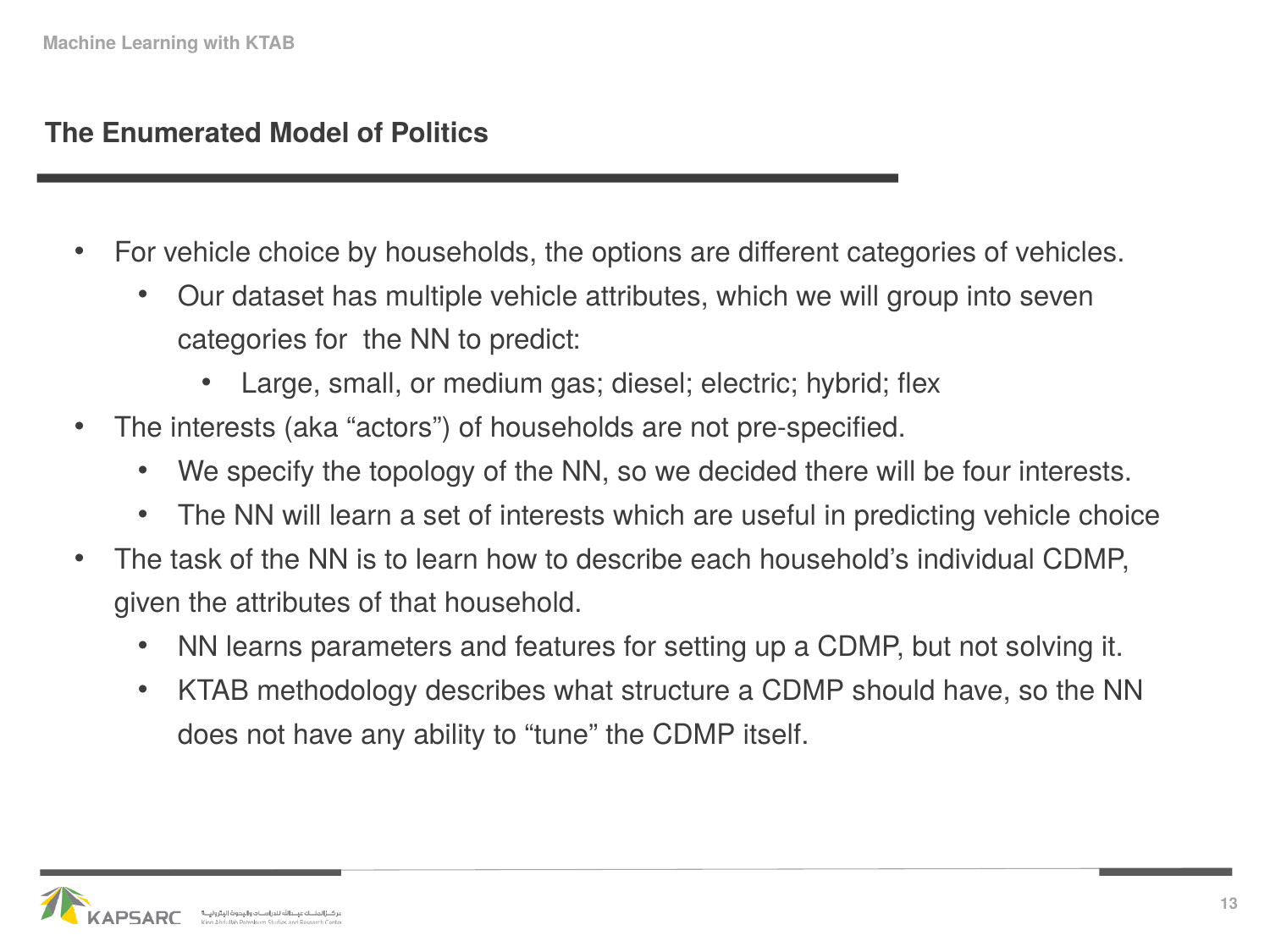

The Enumerated Model of Politics

For vehicle choice by households, the options are different categories of vehicles.
Our dataset has multiple vehicle attributes, which we will group into seven categories for  the NN to predict:
Large, small, or medium gas; diesel; electric; hybrid; flex
The interests (aka “actors”) of households are not pre-specified.
We specify the topology of the NN, so we decided there will be four interests.
The NN will learn a set of interests which are useful in predicting vehicle choice
The task of the NN is to learn how to describe each household’s individual CDMP, given the attributes of that household.
NN learns parameters and features for setting up a CDMP, but not solving it.
KTAB methodology describes what structure a CDMP should have, so the NN does not have any ability to “tune” the CDMP itself.